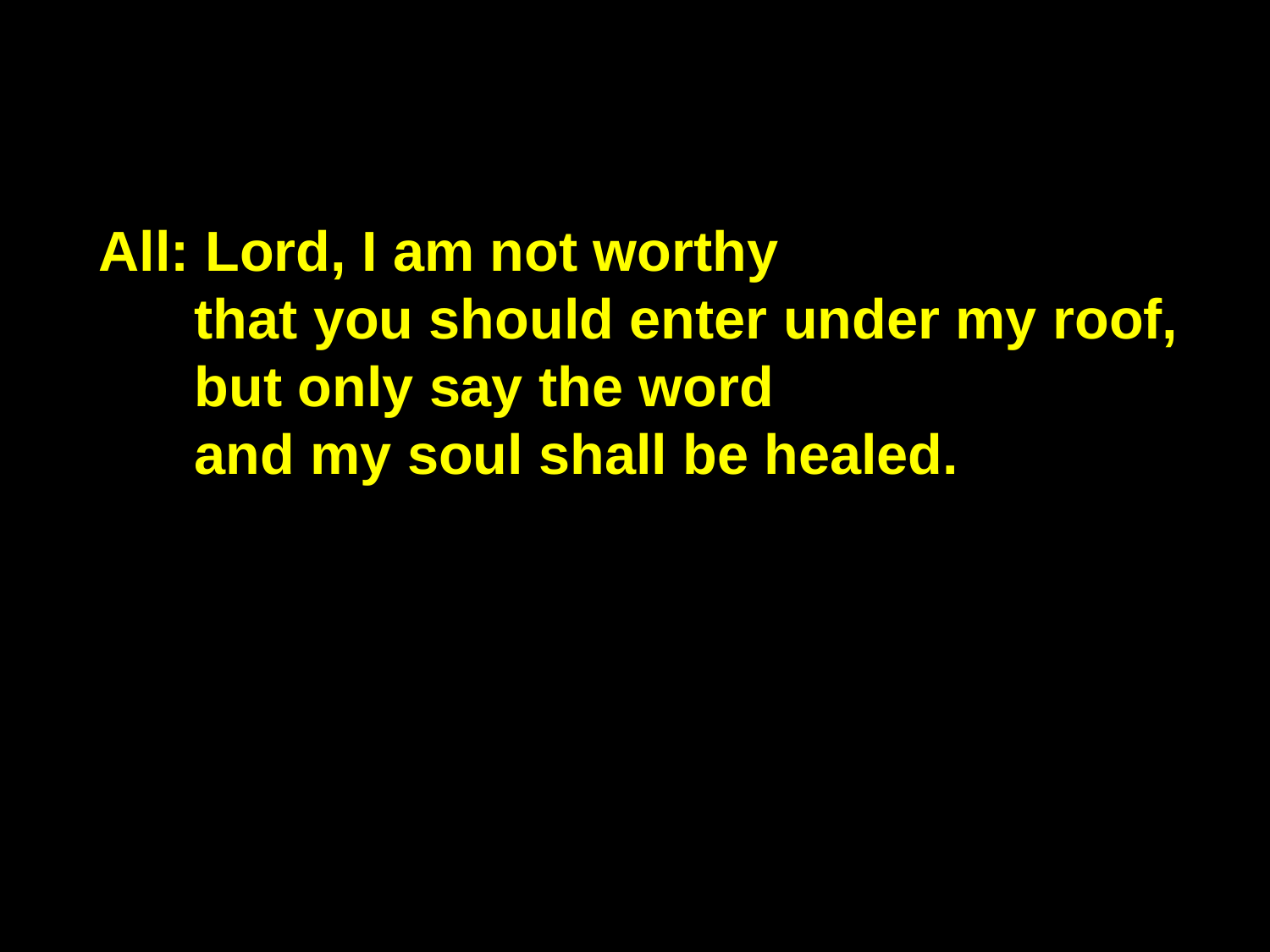

All: Lord, I am not worthy
	that you should enter under my roof,
	but only say the word
	and my soul shall be healed.